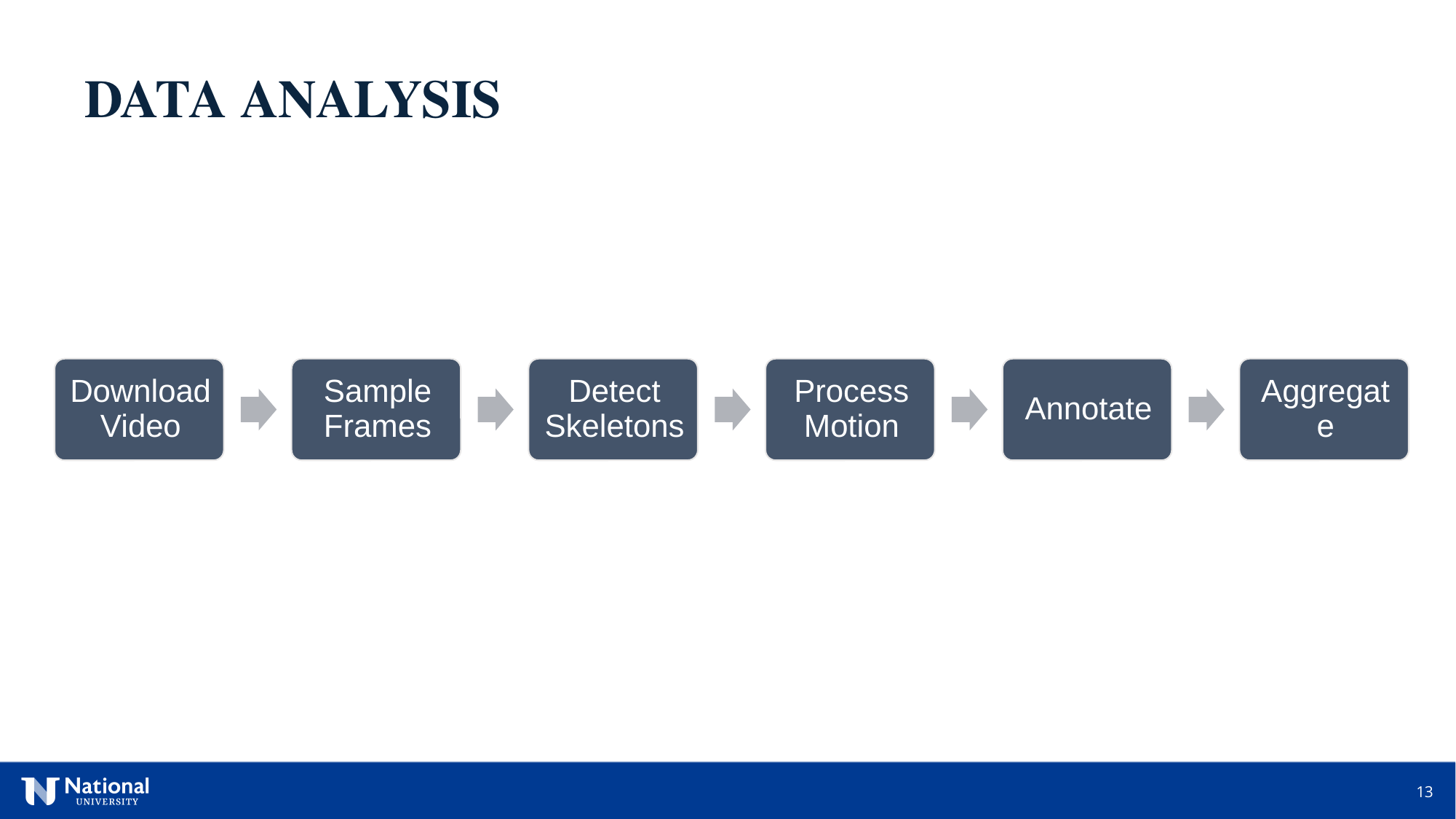

DATA ANALYSIS
Download Video

Sample Frames

Detect Skeletons

Process Motion

Annotate

Aggregate